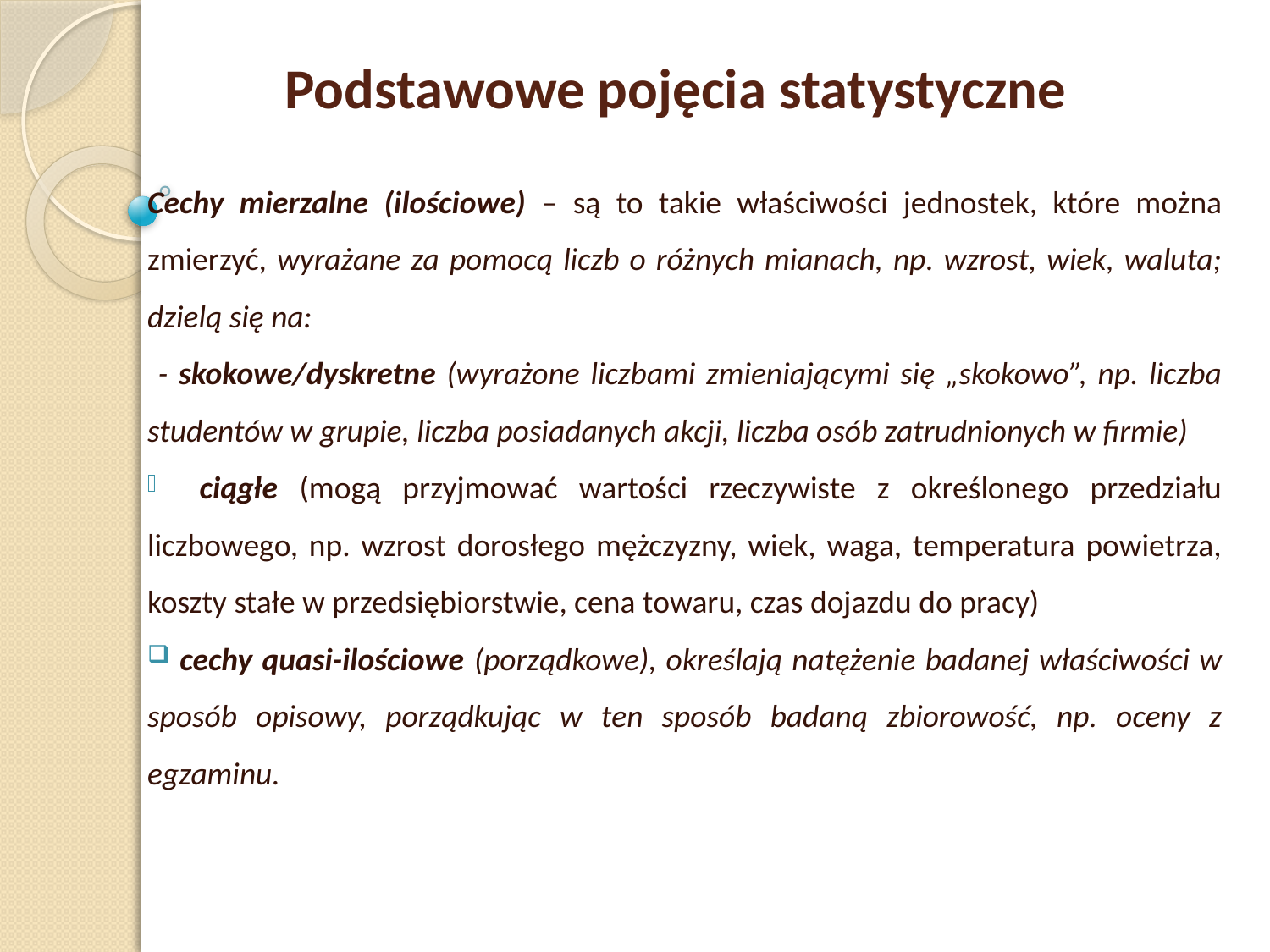

Podstawowe pojęcia statystyczne

Cechy mierzalne (ilościowe) – są to takie właściwości jednostek, które można zmierzyć, wyrażane za pomocą liczb o różnych mianach, np. wzrost, wiek, waluta; dzielą się na:
 - skokowe/dyskretne (wyrażone liczbami zmieniającymi się „skokowo”, np. liczba studentów w grupie, liczba posiadanych akcji, liczba osób zatrudnionych w firmie)
  ciągłe (mogą przyjmować wartości rzeczywiste z określonego przedziału liczbowego, np. wzrost dorosłego mężczyzny, wiek, waga, temperatura powietrza, koszty stałe w przedsiębiorstwie, cena towaru, czas dojazdu do pracy)
 cechy quasi-ilościowe (porządkowe), określają natężenie badanej właściwości w sposób opisowy, porządkując w ten sposób badaną zbiorowość, np. oceny z egzaminu.